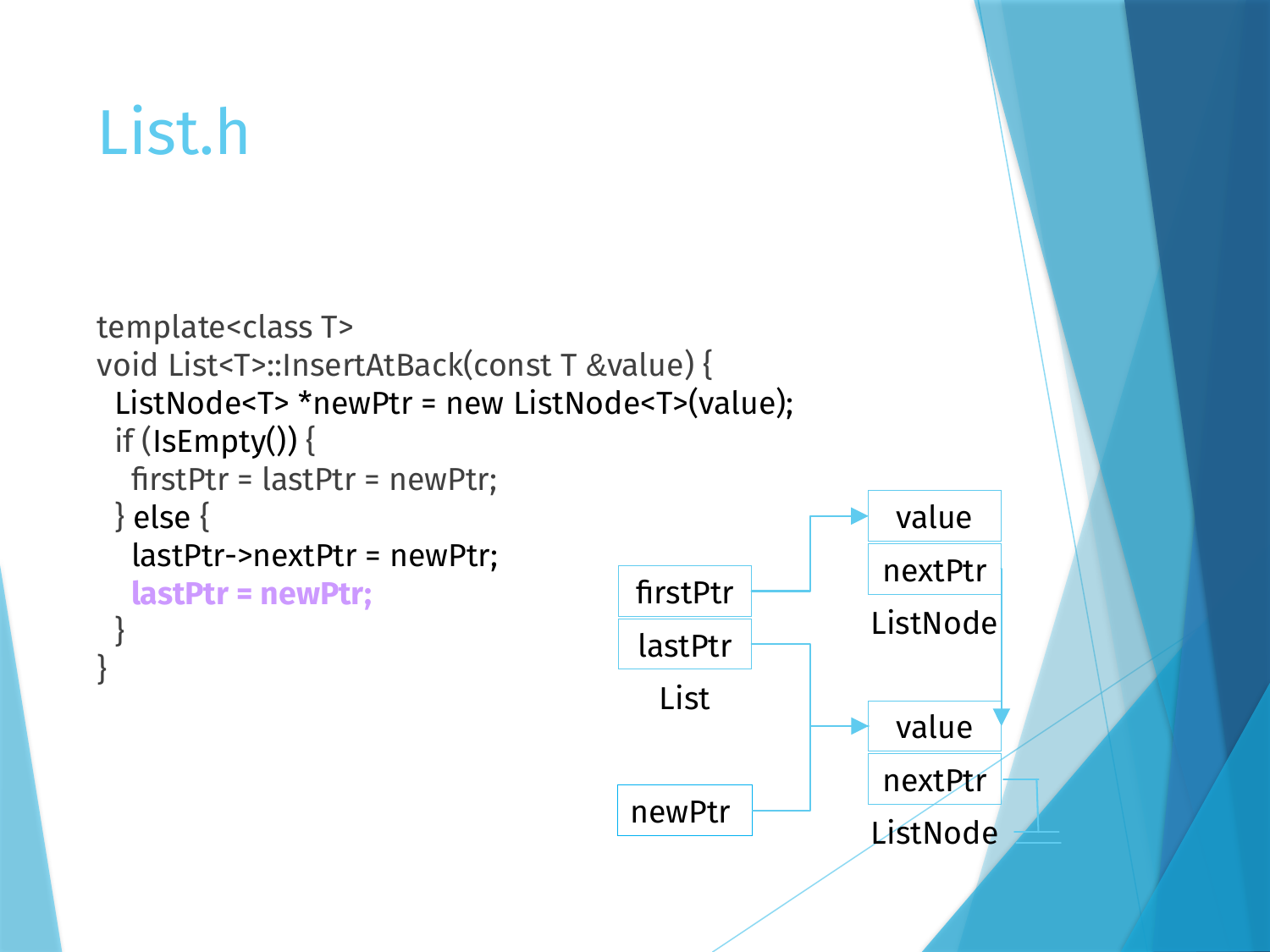

# List.h
template<class T>
void List<T>::InsertAtBack(const T &value) {
  ListNode<T> *newPtr = new ListNode<T>(value);
  if (IsEmpty()) {
    firstPtr = lastPtr = newPtr;
  } else {
    lastPtr->nextPtr = newPtr;
    lastPtr = newPtr;
  }
}

value
nextPtr
ListNode
firstPtr
lastPtr
List
value
nextPtr
ListNode
newPtr